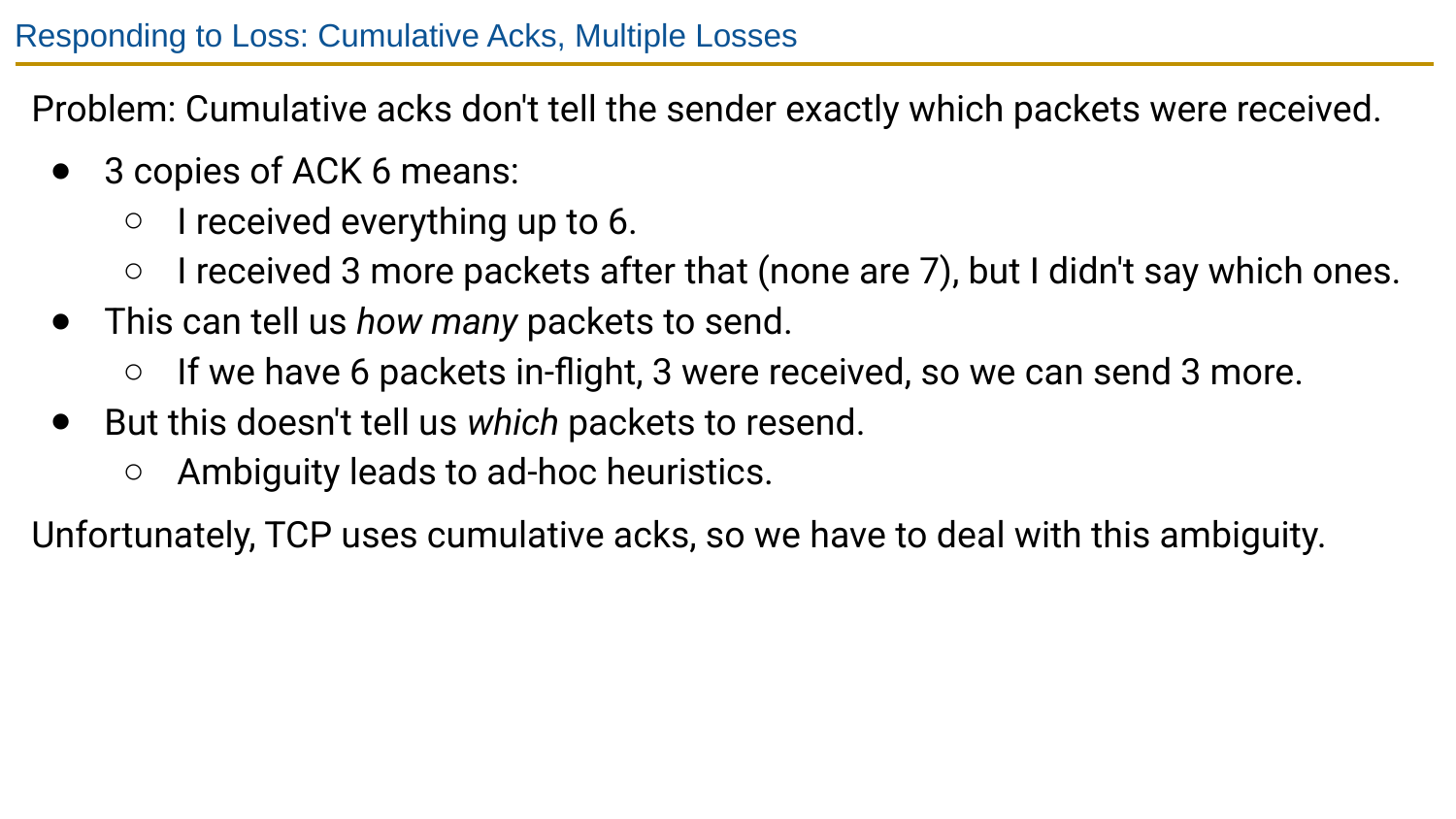

# Responding to Loss: Cumulative Acks, Multiple Losses
Problem: Cumulative acks don't tell the sender exactly which packets were received.
3 copies of ACK 6 means:
I received everything up to 6.
I received 3 more packets after that (none are 7), but I didn't say which ones.
This can tell us how many packets to send.
If we have 6 packets in-flight, 3 were received, so we can send 3 more.
But this doesn't tell us which packets to resend.
Ambiguity leads to ad-hoc heuristics.
Unfortunately, TCP uses cumulative acks, so we have to deal with this ambiguity.